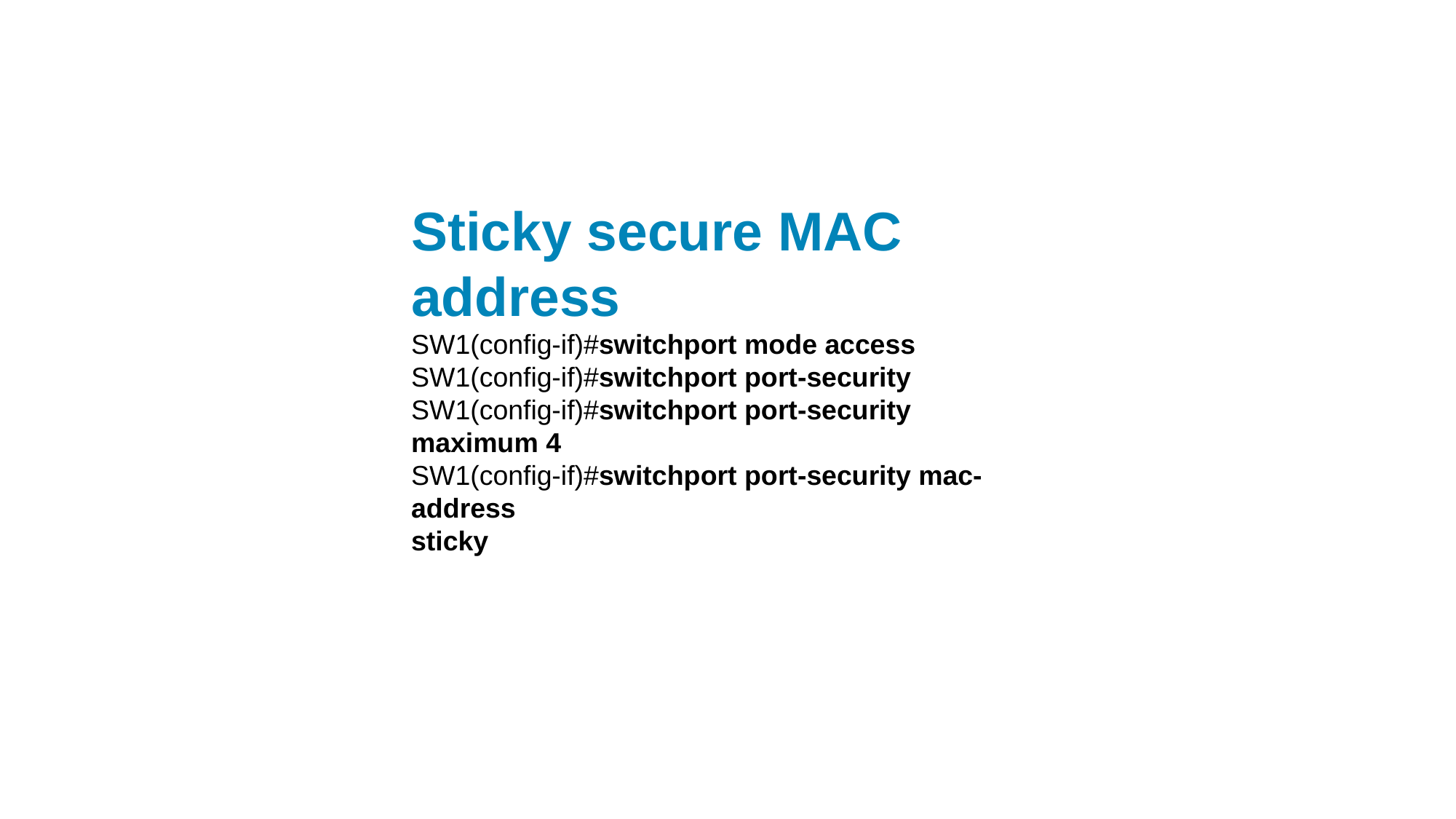

Sticky secure MAC address
SW1(config-if)#switchport mode access
SW1(config-if)#switchport port-security
SW1(config-if)#switchport port-security maximum 4
SW1(config-if)#switchport port-security mac-address
sticky